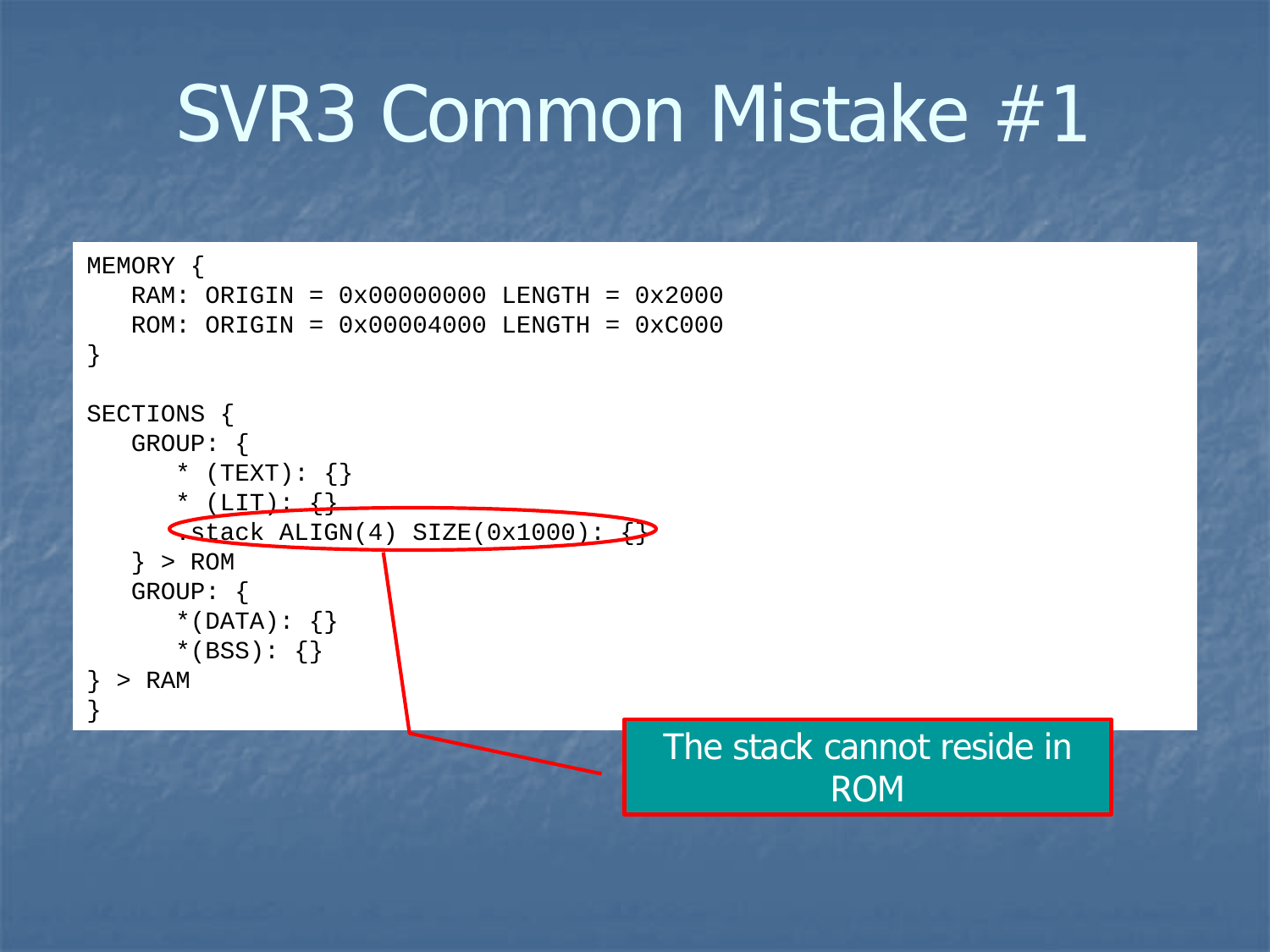

SVR3 Common Mistake #1
MEMORY {
   RAM: ORIGIN = 0x00000000 LENGTH = 0x2000
   ROM: ORIGIN = 0x00004000 LENGTH = 0xC000
}

SECTIONS {
   GROUP: {
      * (TEXT): {}
      * (LIT): {}
      .stack ALIGN(4) SIZE(0x1000): {}
   } > ROM
   GROUP: {
      *(DATA): {}
      *(BSS): {}
} > RAM
}

The stack cannot reside in ROM